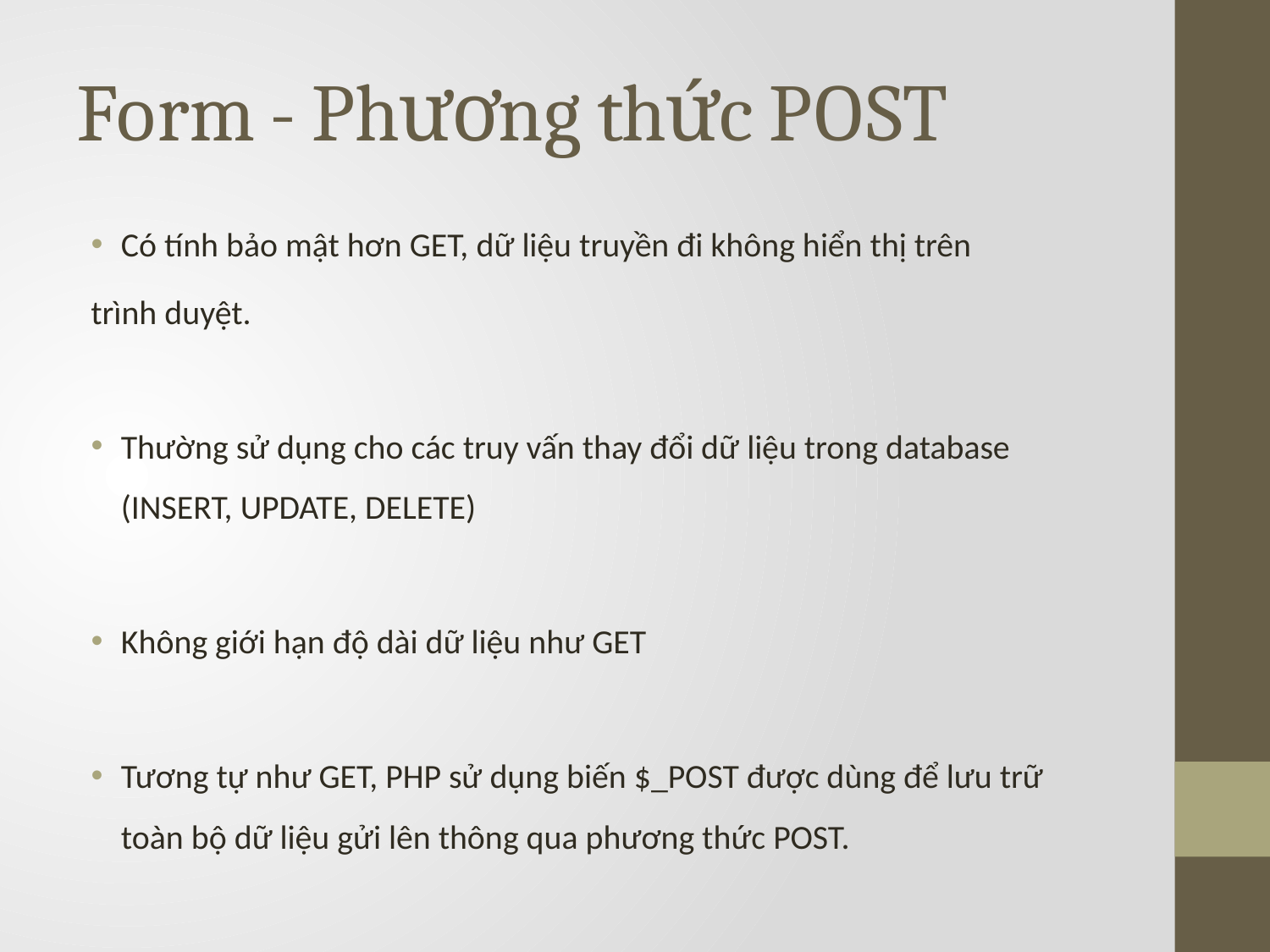

# Form - Phương thức POST
Có tính bảo mật hơn GET, dữ liệu truyền đi không hiển thị trên
trình duyệt.

Thường sử dụng cho các truy vấn thay đổi dữ liệu trong database (INSERT, UPDATE, DELETE)

Không giới hạn độ dài dữ liệu như GET

Tương tự như GET, PHP sử dụng biến $_POST được dùng để lưu trữ toàn bộ dữ liệu gửi lên thông qua phương thức POST.